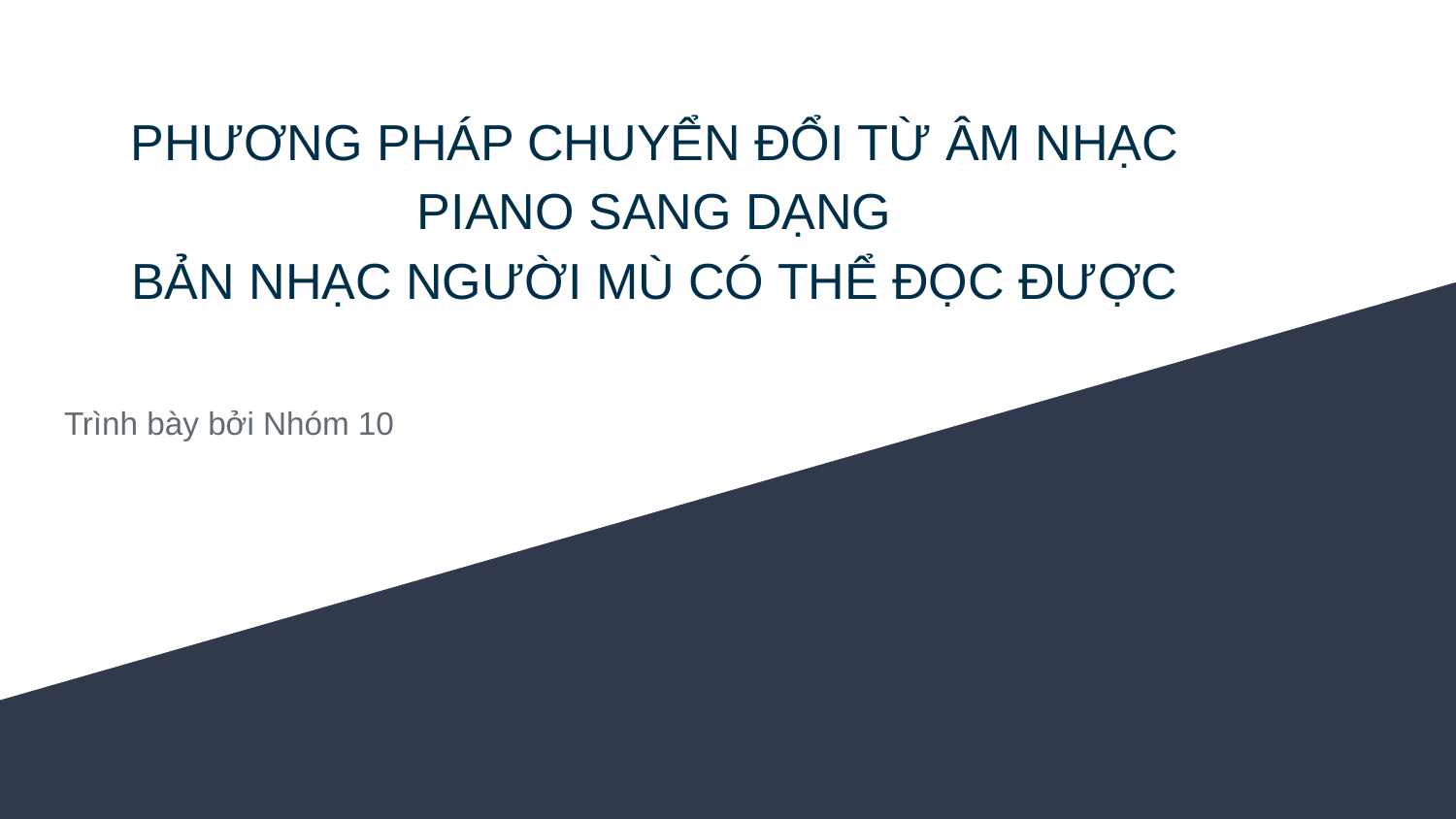

# PHƯƠNG PHÁP CHUYỂN ĐỔI TỪ ÂM NHẠC PIANO SANG DẠNG BẢN NHẠC NGƯỜI MÙ CÓ THỂ ĐỌC ĐƯỢC
Trình bày bởi Nhóm 10